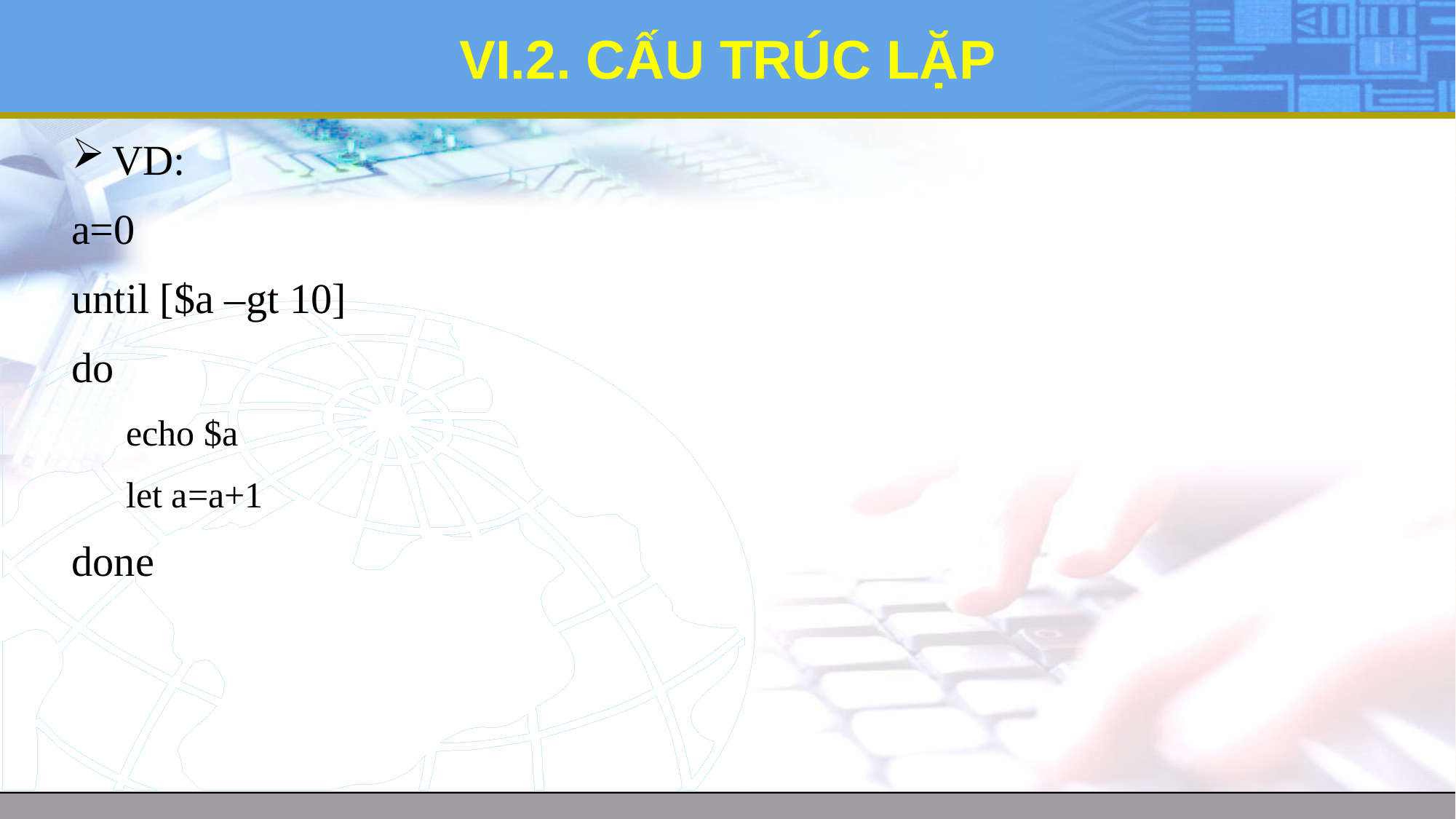

# VI.2. CẤU TRÚC LẶP
VD:
a=0
until [$a –gt 10]
do
echo $a
let a=a+1
done